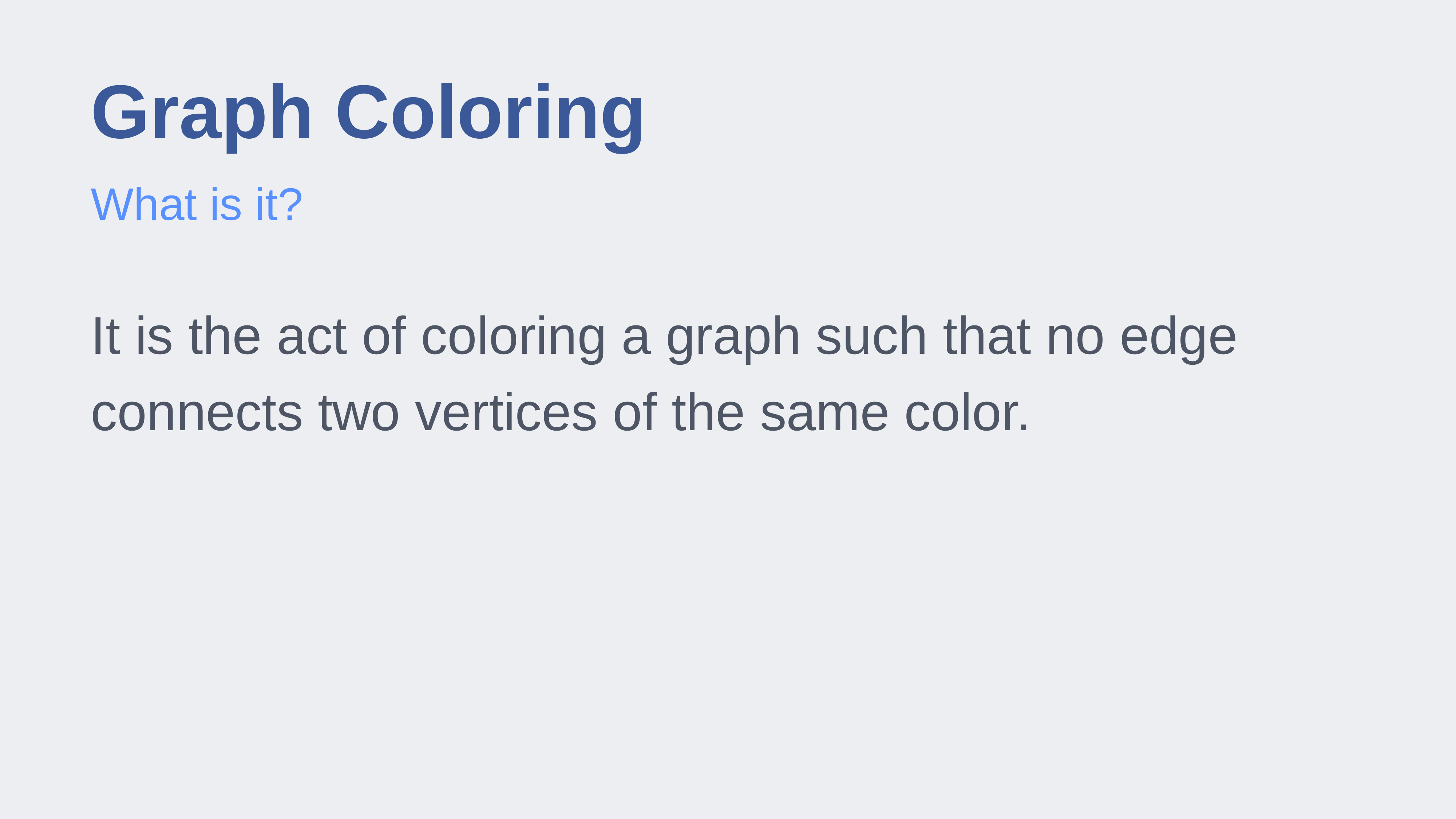

# Graph Coloring
What is it?
It is the act of coloring a graph such that no edge connects two vertices of the same color.